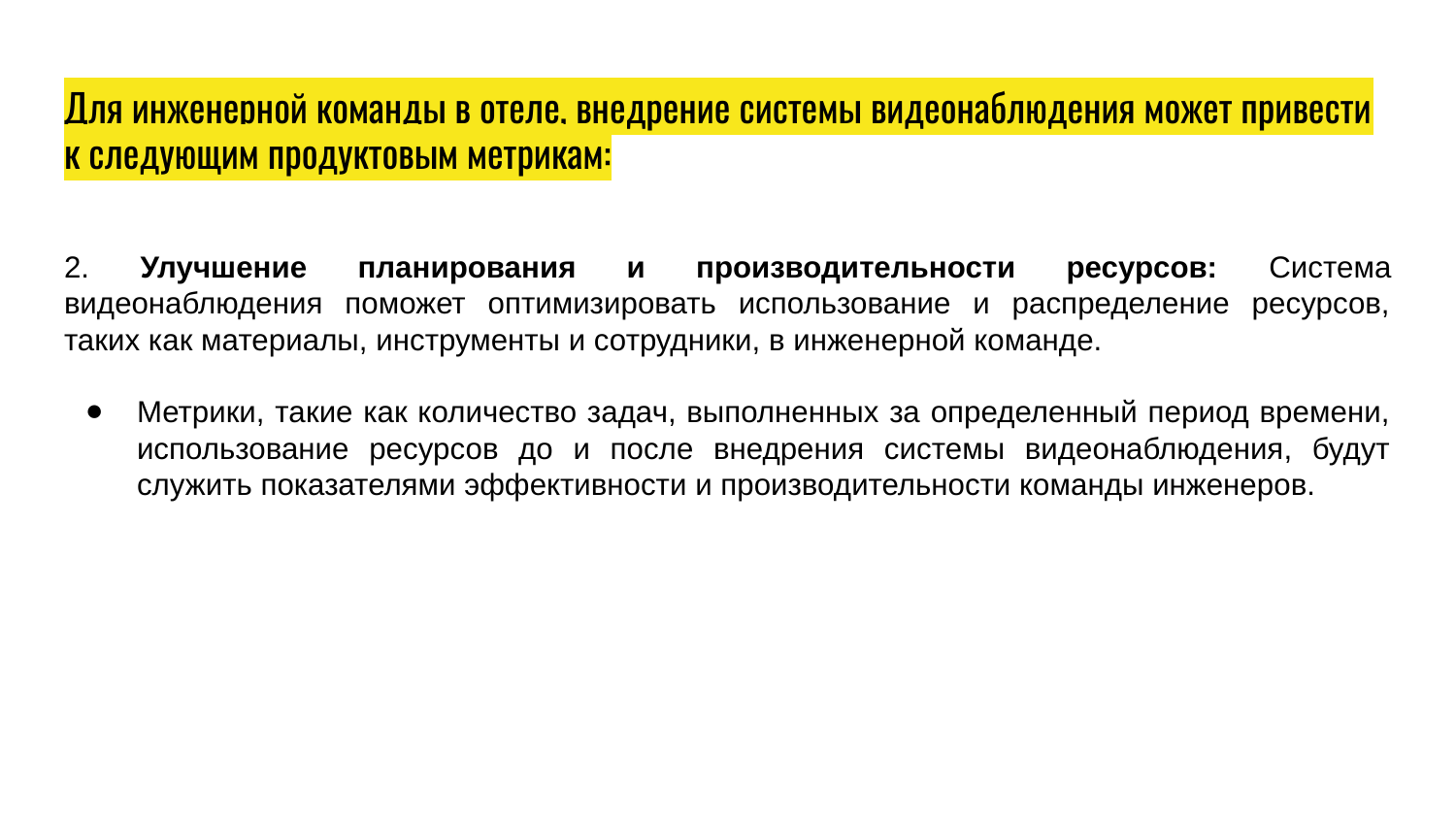

# Для инженерной команды в отеле, внедрение системы видеонаблюдения может привести к следующим продуктовым метрикам:

2. Улучшение планирования и производительности ресурсов: Система видеонаблюдения поможет оптимизировать использование и распределение ресурсов, таких как материалы, инструменты и сотрудники, в инженерной команде.

Метрики, такие как количество задач, выполненных за определенный период времени, использование ресурсов до и после внедрения системы видеонаблюдения, будут служить показателями эффективности и производительности команды инженеров.